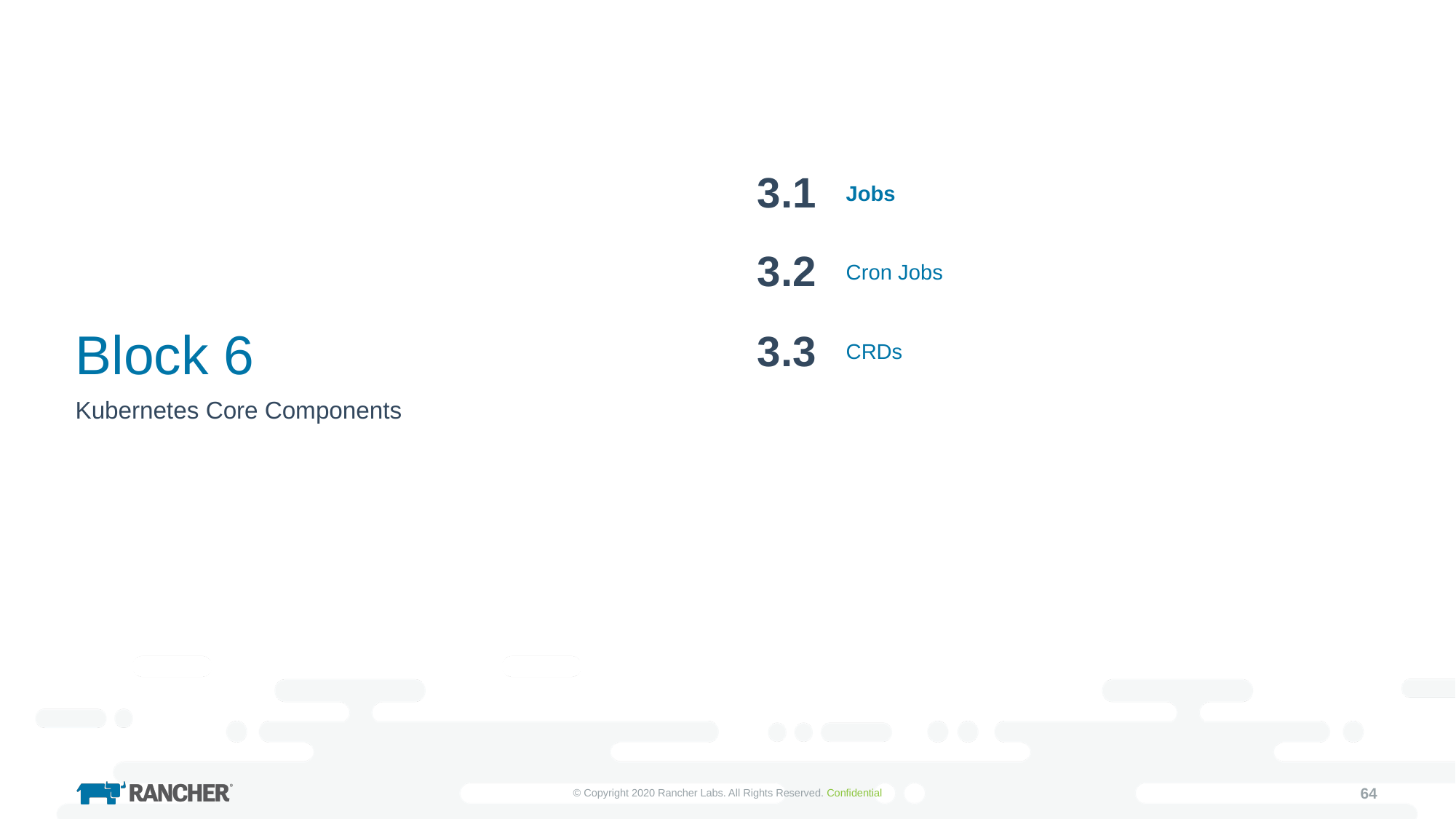

3.1
Jobs

3.2
Cron Jobs

# Block 6
3.3
CRDs

Kubernetes Core Components